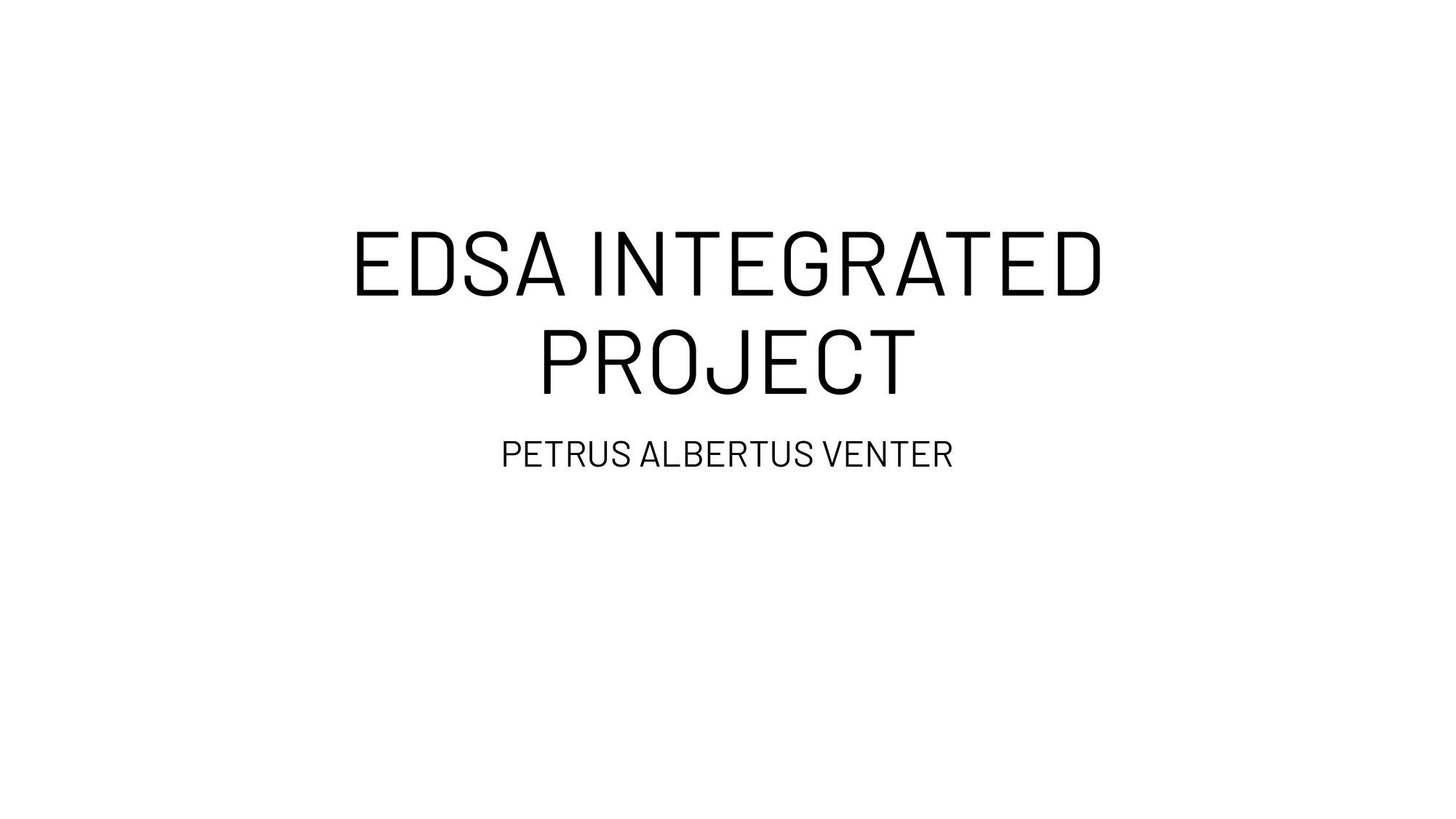

# EDSA INTEGRATED PROJECT
PETRUS ALBERTUS VENTER